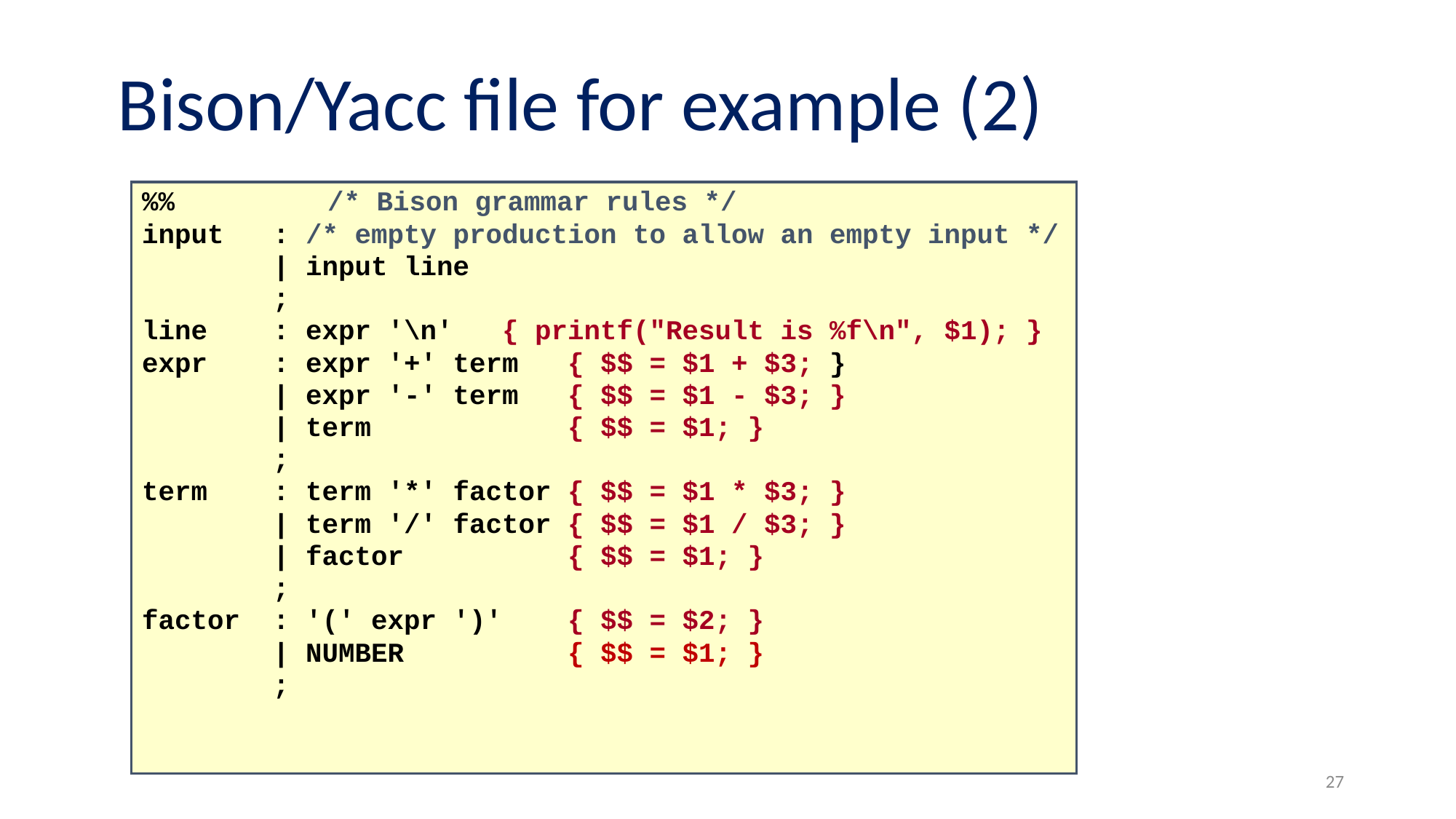

# Bison/Yacc file for example (2)
%%	   /* Bison grammar rules */
input   : /* empty production to allow an empty input */
        | input line
        ;
line    : expr '\n'   { printf("Result is %f\n", $1); }
expr    : expr '+' term   { $$ = $1 + $3; }
        | expr '-' term   { $$ = $1 - $3; }
        | term            { $$ = $1; }
        ;
term    : term '*' factor { $$ = $1 * $3; }
        | term '/' factor { $$ = $1 / $3; }
        | factor          { $$ = $1; }
        ;
factor  : '(' expr ')'    { $$ = $2; }
        | NUMBER          { $$ = $1; }
        ;

27